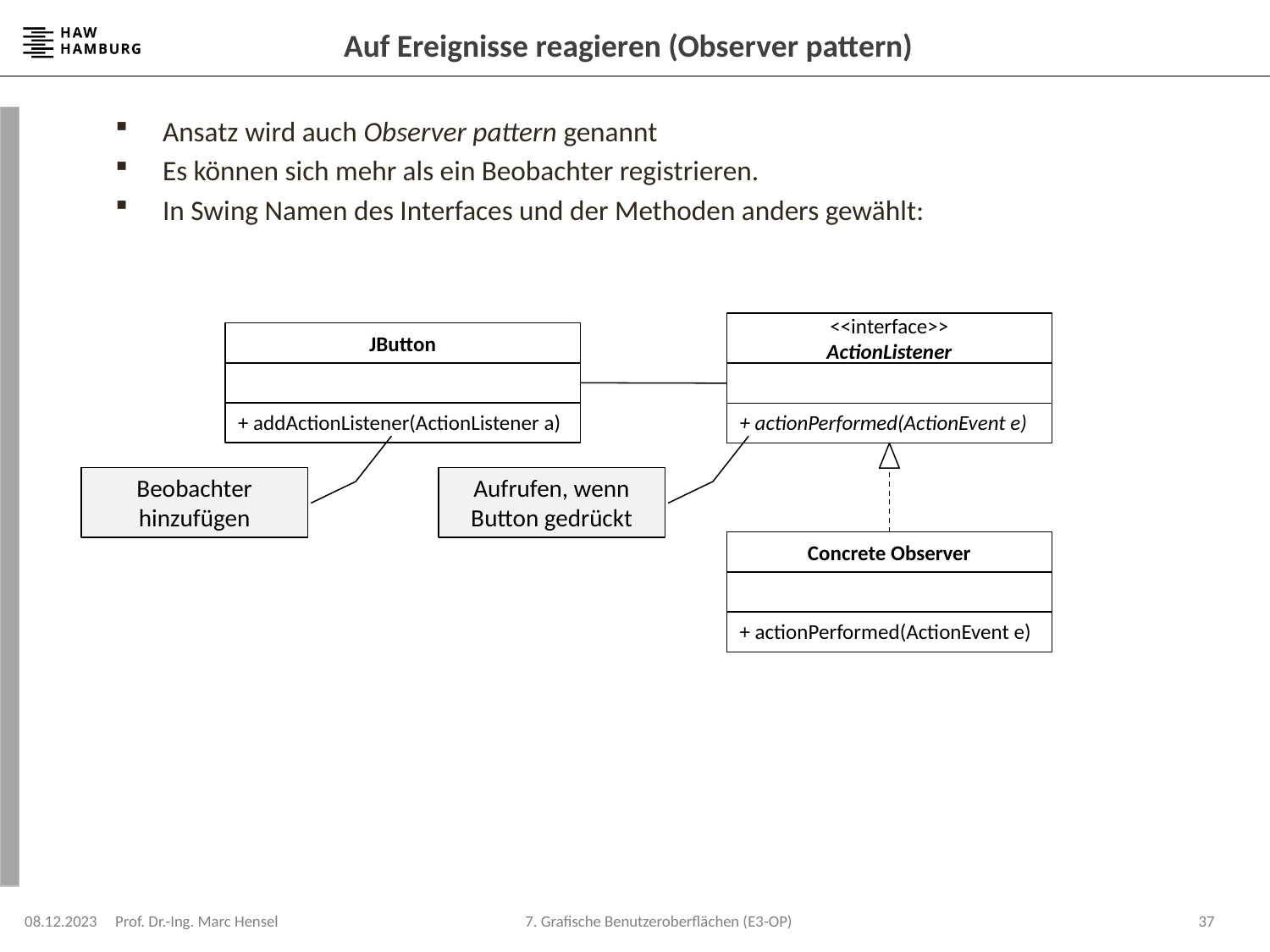

# Auf Ereignisse reagieren (Observer pattern)
Ansatz wird auch Observer pattern genannt
Es können sich mehr als ein Beobachter registrieren.
In Swing Namen des Interfaces und der Methoden anders gewählt:
<<interface>>
ActionListener

+ actionPerformed(ActionEvent e)
JButton

+ addActionListener(ActionListener a)

Beobachter hinzufügen
Aufrufen, wenn Button gedrückt
Concrete Observer

+ actionPerformed(ActionEvent e)
08.12.2023
Prof. Dr.-Ing. Marc Hensel
37